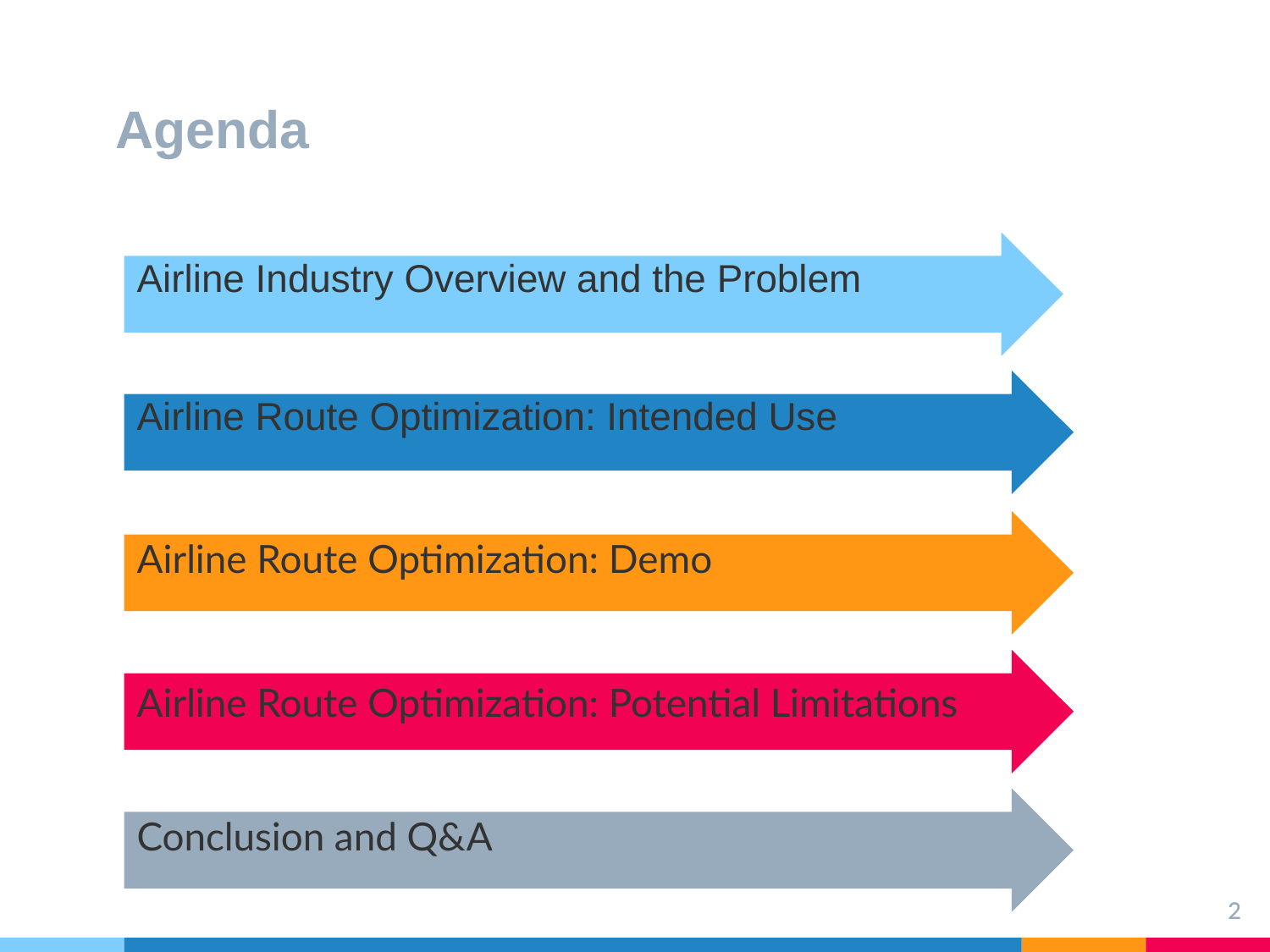

# Agenda

Airline Industry Overview and the Problem

Airline Route Optimization: Intended Use

Airline Route Optimization: Demo

Airline Route Optimization: Potential Limitations

Conclusion and Q&A
2
2